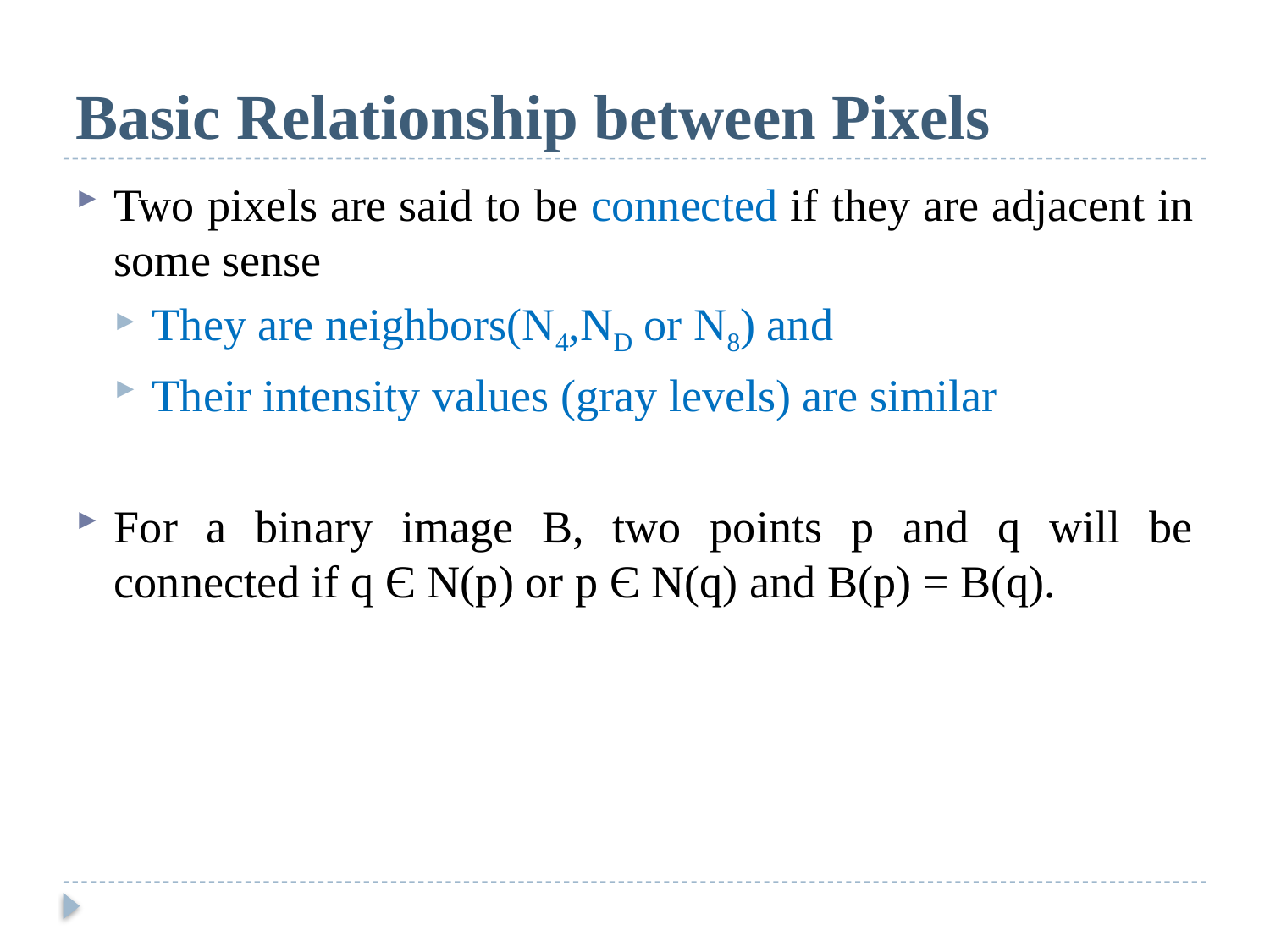

# Basic Relationship between Pixels
Two pixels are said to be connected if they are adjacent in some sense
They are neighbors(N4,ND or N8) and
Their intensity values (gray levels) are similar

For a binary image B, two points p and q will be connected if q Є N(p) or p Є N(q) and B(p) = B(q).